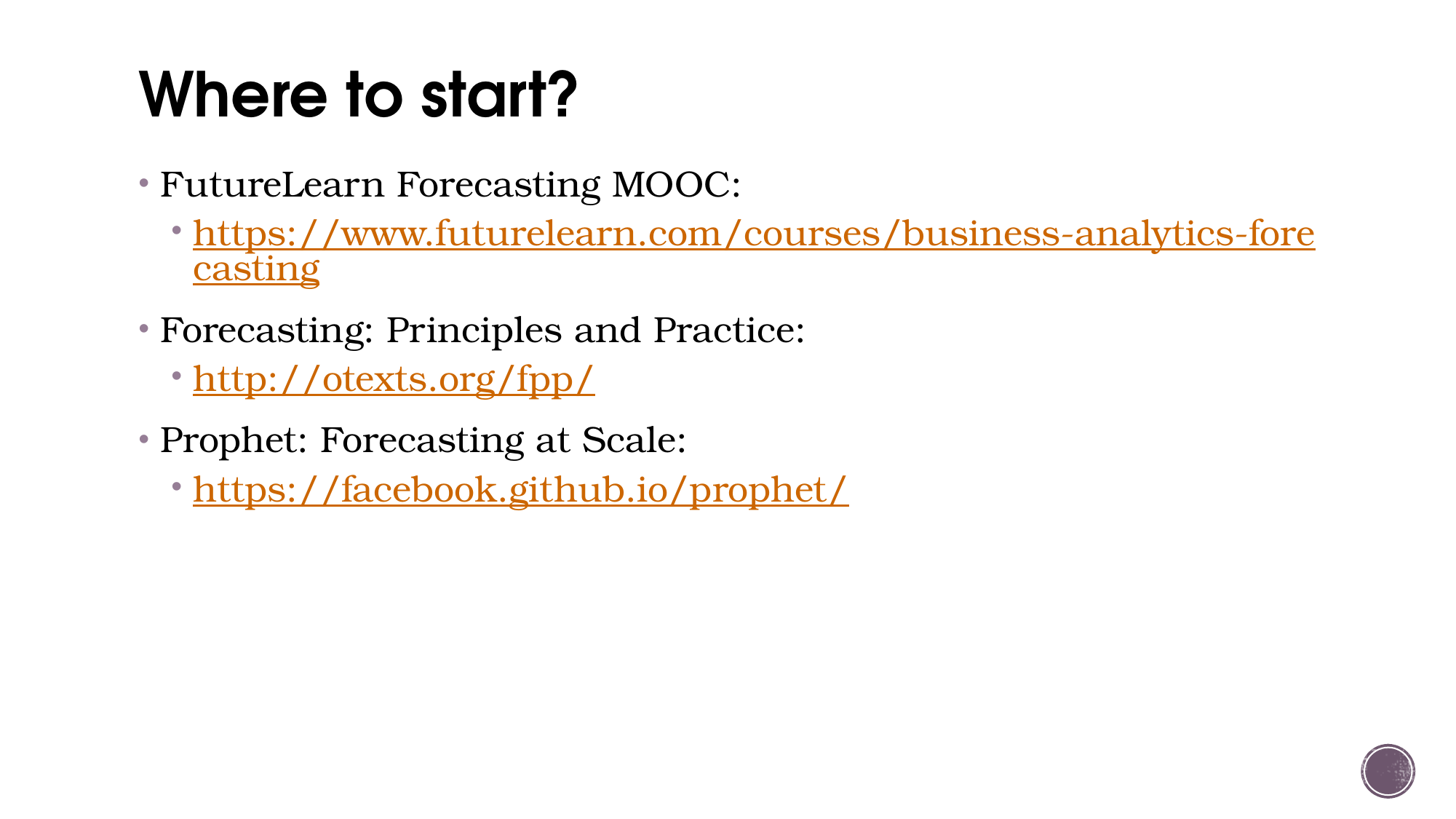

# Where to start?
FutureLearn Forecasting MOOC:
https://www.futurelearn.com/courses/business-analytics-forecasting
Forecasting: Principles and Practice:
http://otexts.org/fpp/
Prophet: Forecasting at Scale:
https://facebook.github.io/prophet/